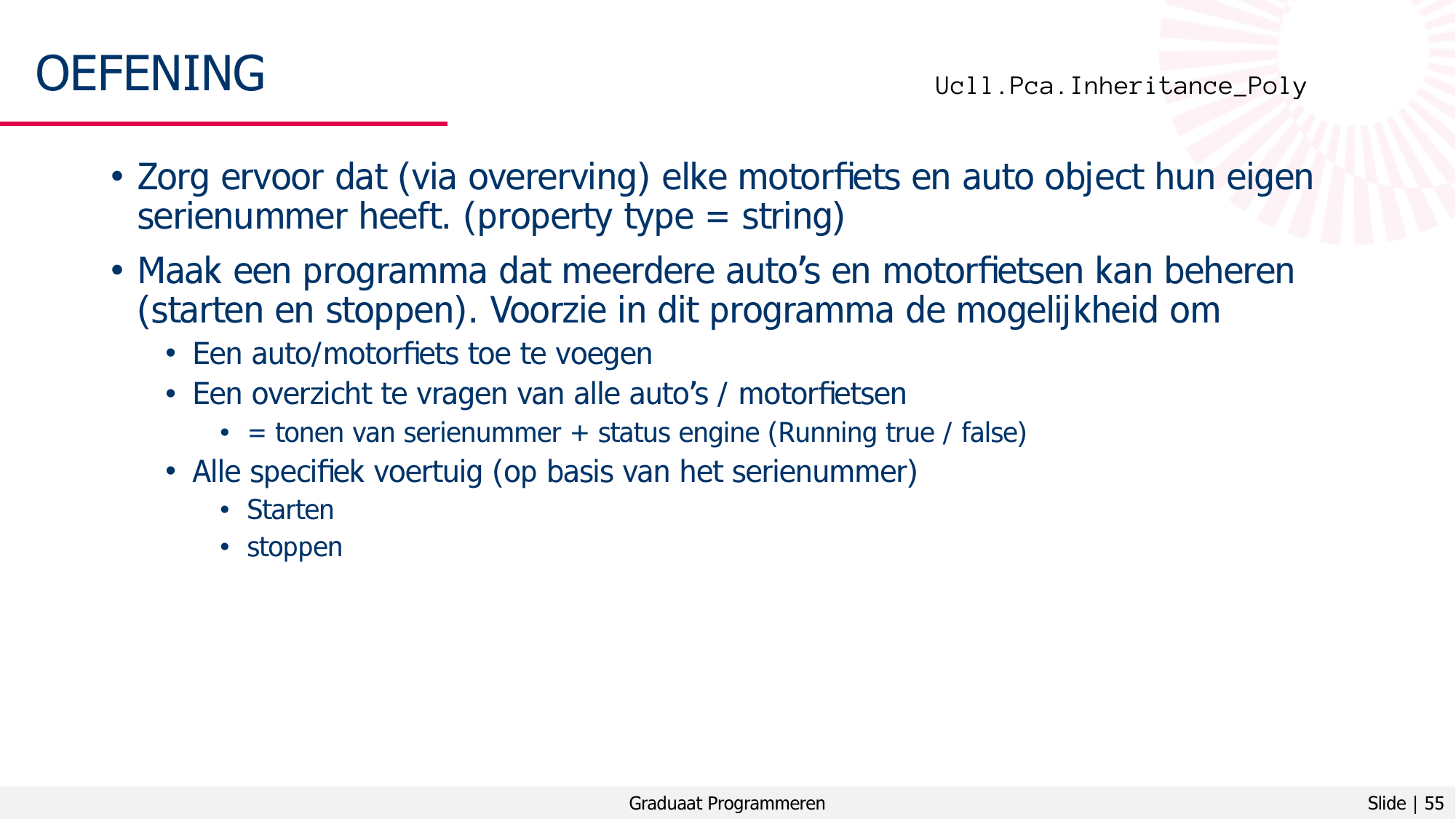

# Oefening
Ucll.Pca.Inheritance_Poly
Zorg ervoor dat (via overerving) elke motorfiets en auto object hun eigen serienummer heeft. (property type = string)
Maak een programma dat meerdere auto’s en motorfietsen kan beheren (starten en stoppen). Voorzie in dit programma de mogelijkheid om
Een auto/motorfiets toe te voegen
Een overzicht te vragen van alle auto’s / motorfietsen
= tonen van serienummer + status engine (Running true / false)
Alle specifiek voertuig (op basis van het serienummer)
Starten
stoppen